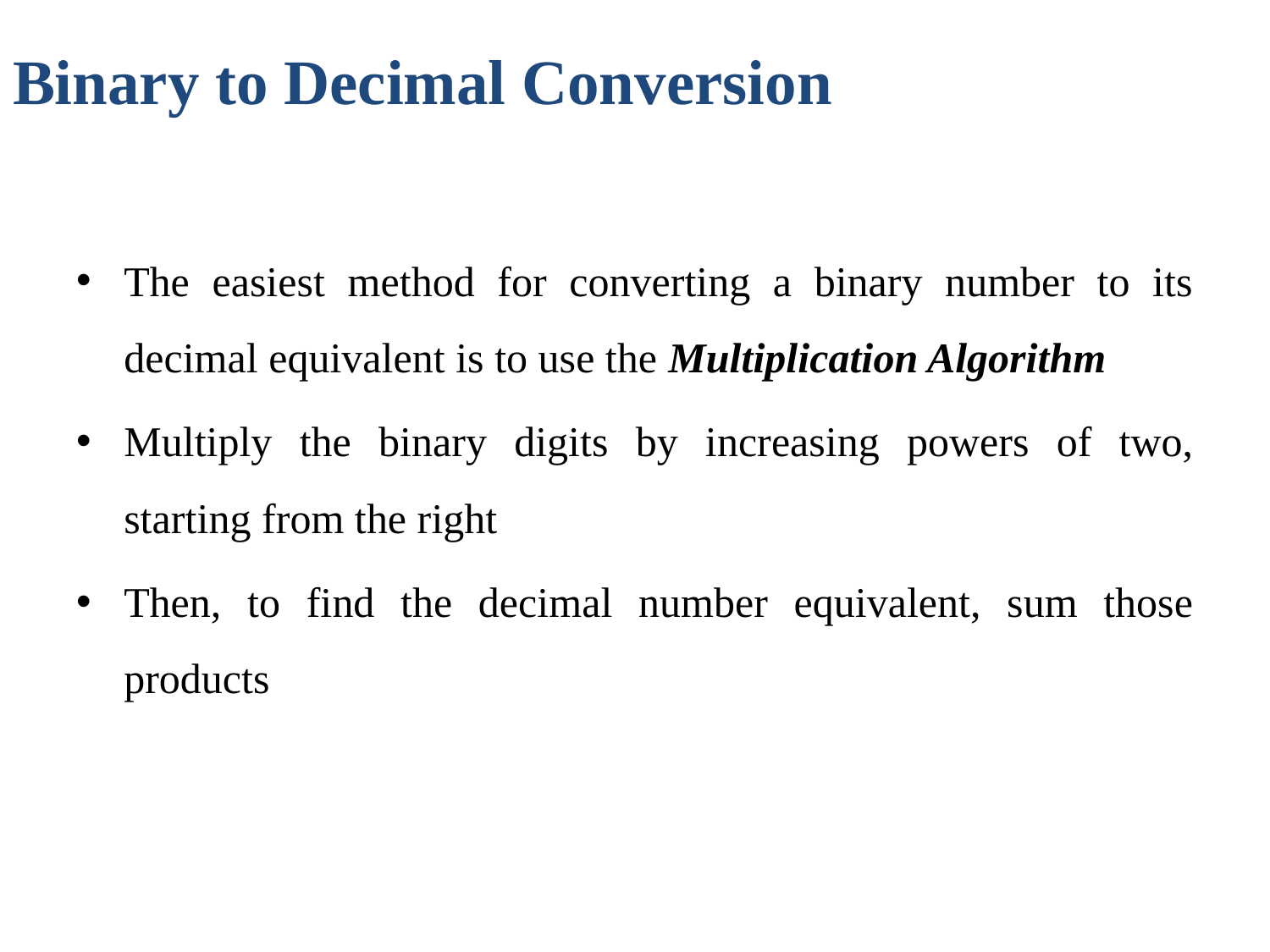

# Binary to Decimal Conversion
The easiest method for converting a binary number to its decimal equivalent is to use the Multiplication Algorithm
Multiply the binary digits by increasing powers of two, starting from the right
Then, to find the decimal number equivalent, sum those products